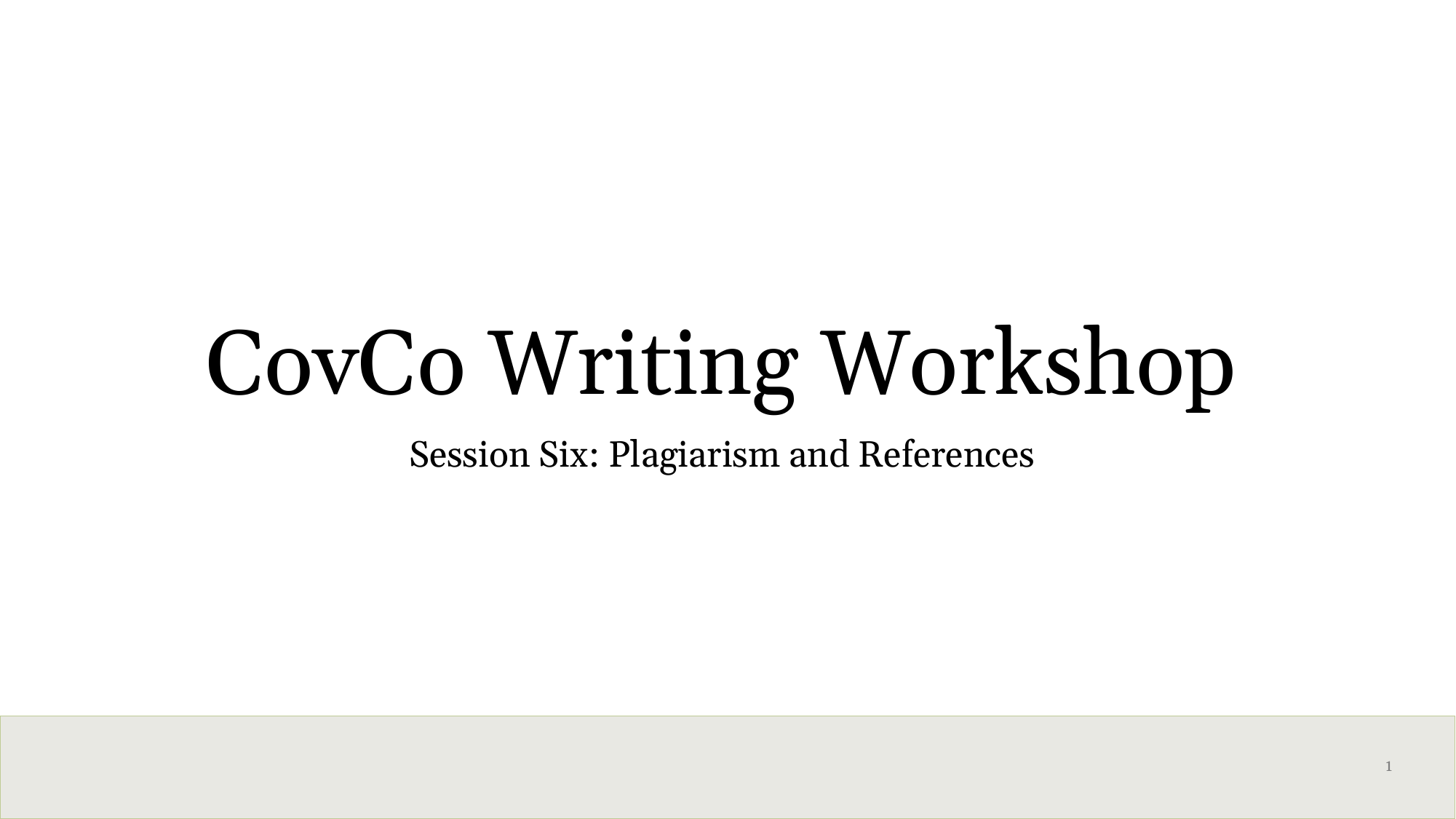

# CovCo Writing Workshop
Session Six: Plagiarism and References